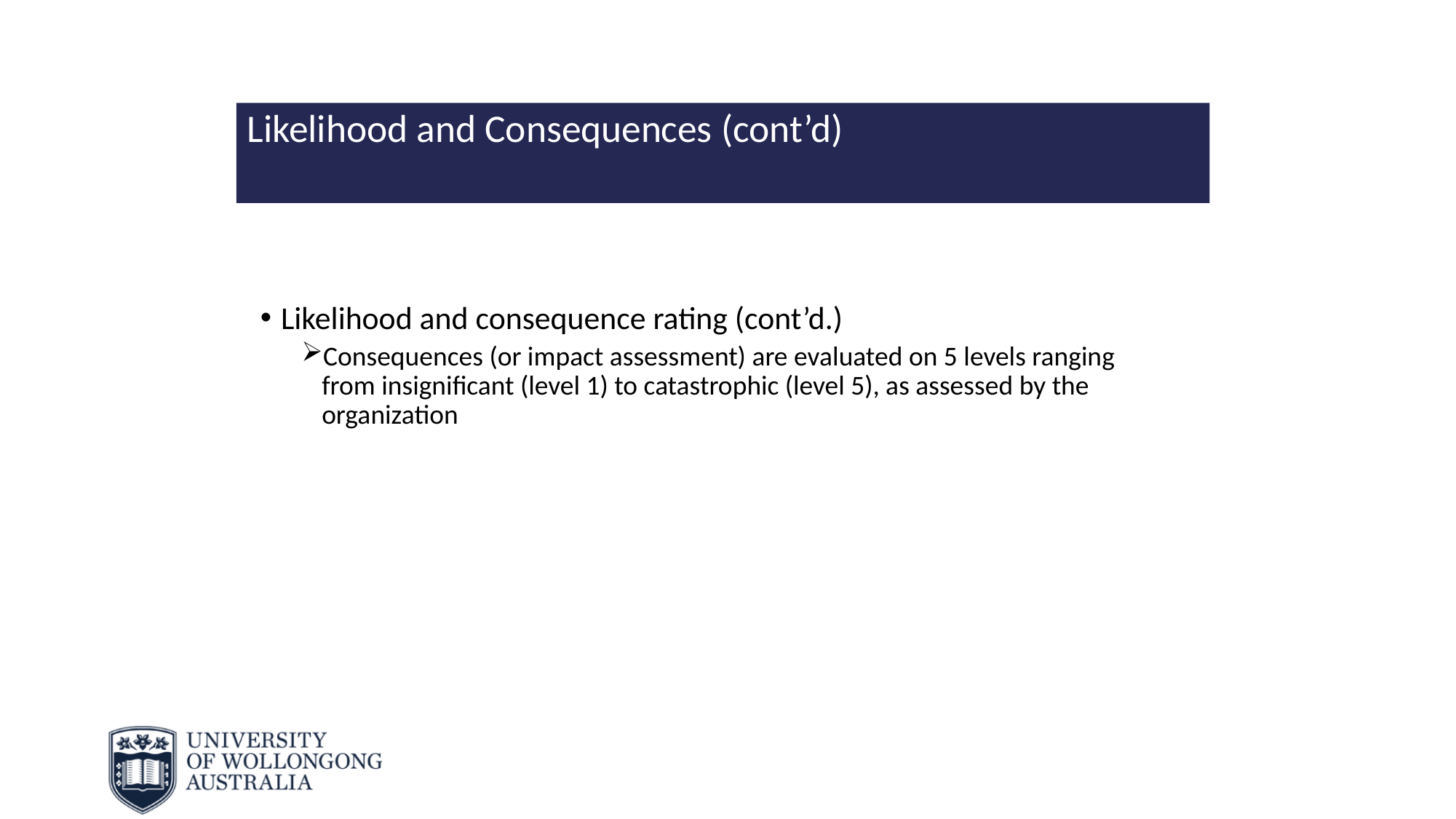

# Likelihood and Consequences (cont’d)
Likelihood and consequence rating (cont’d.)
Consequences (or impact assessment) are evaluated on 5 levels ranging from insignificant (level 1) to catastrophic (level 5), as assessed by the organization